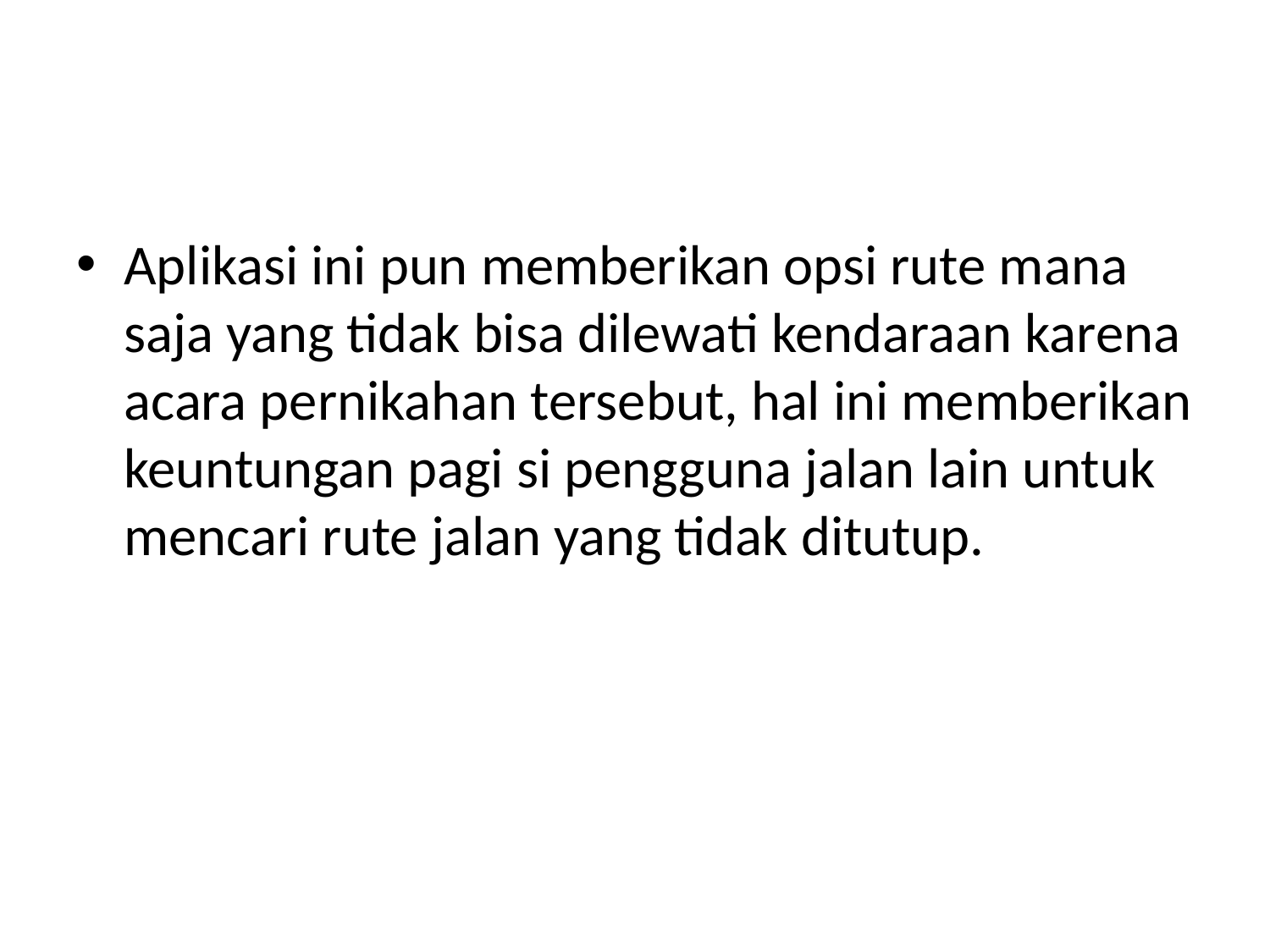

#
Aplikasi ini pun memberikan opsi rute mana saja yang tidak bisa dilewati kendaraan karena acara pernikahan tersebut, hal ini memberikan keuntungan pagi si pengguna jalan lain untuk mencari rute jalan yang tidak ditutup.